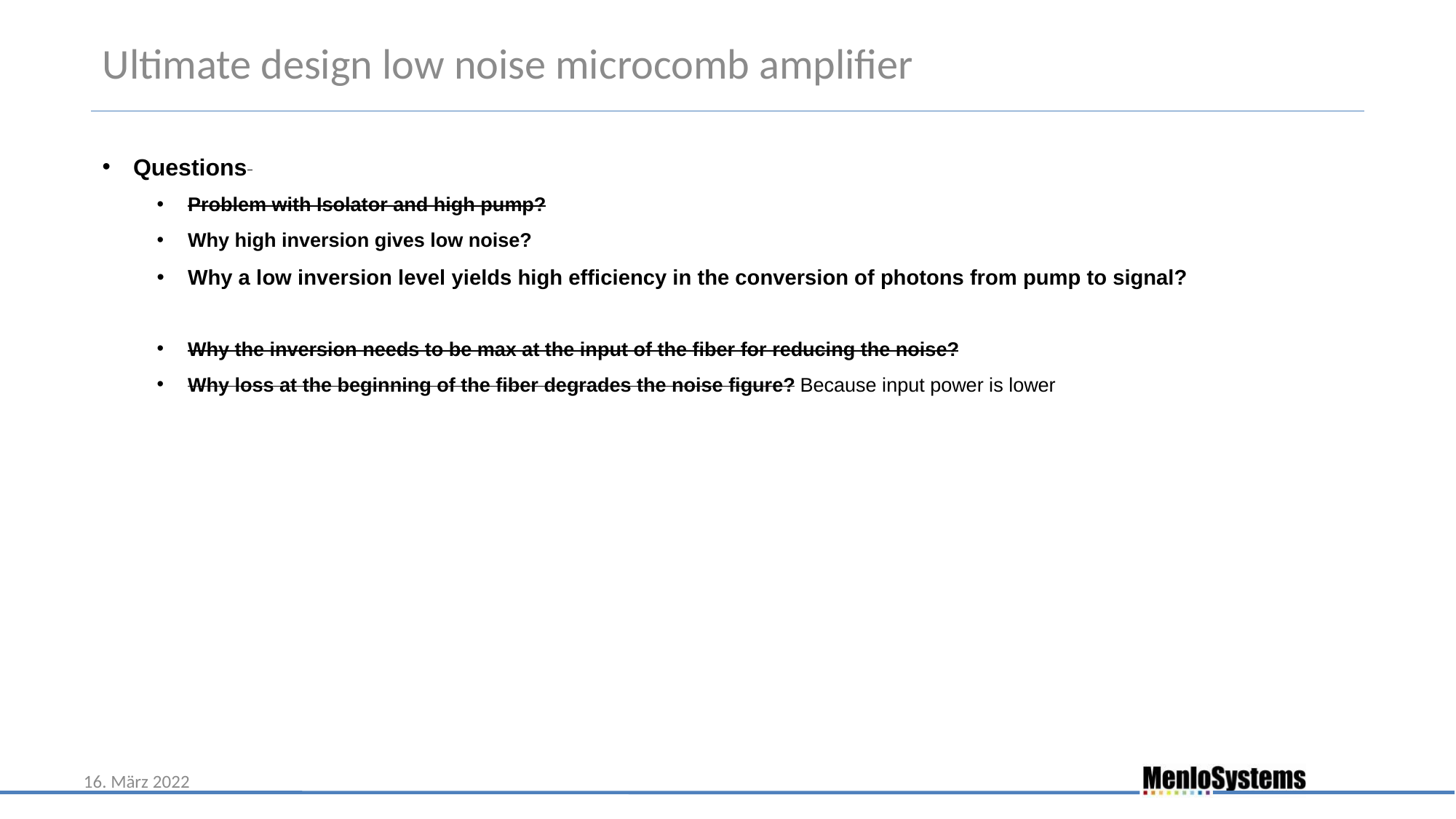

Ultimate design low noise microcomb amplifier
Questions
Problem with Isolator and high pump?
Why high inversion gives low noise?
Why a low inversion level yields high efficiency in the conversion of photons from pump to signal?

Why the inversion needs to be max at the input of the fiber for reducing the noise?
Why loss at the beginning of the fiber degrades the noise figure? Because input power is lower

16. März 2022